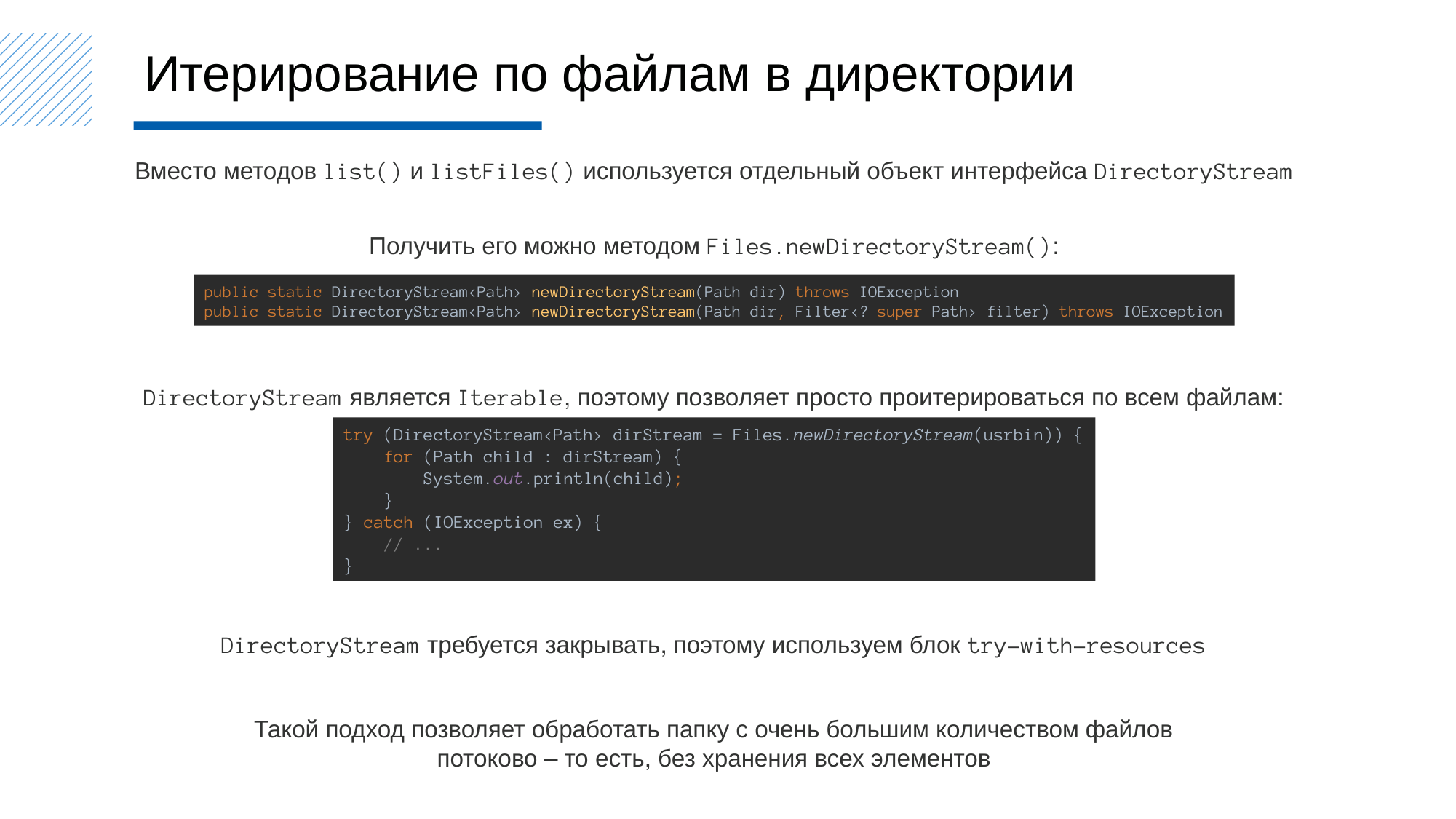

Итерирование по файлам в директории
Вместо методов list() и listFiles() используется отдельный объект интерфейса DirectoryStream
Получить его можно методом Files.newDirectoryStream():
public static DirectoryStream<Path> newDirectoryStream(Path dir) throws IOException
public static DirectoryStream<Path> newDirectoryStream(Path dir, Filter<? super Path> filter) throws IOException
DirectoryStream является Iterable, поэтому позволяет просто проитерироваться по всем файлам:
try (DirectoryStream<Path> dirStream = Files.newDirectoryStream(usrbin)) {
    for (Path child : dirStream) {
        System.out.println(child);
    }
} catch (IOException ex) {
    // ...
}
DirectoryStream требуется закрывать, поэтому используем блок try-with-resources
Такой подход позволяет обработать папку с очень большим количеством файлов
потоково – то есть, без хранения всех элементов